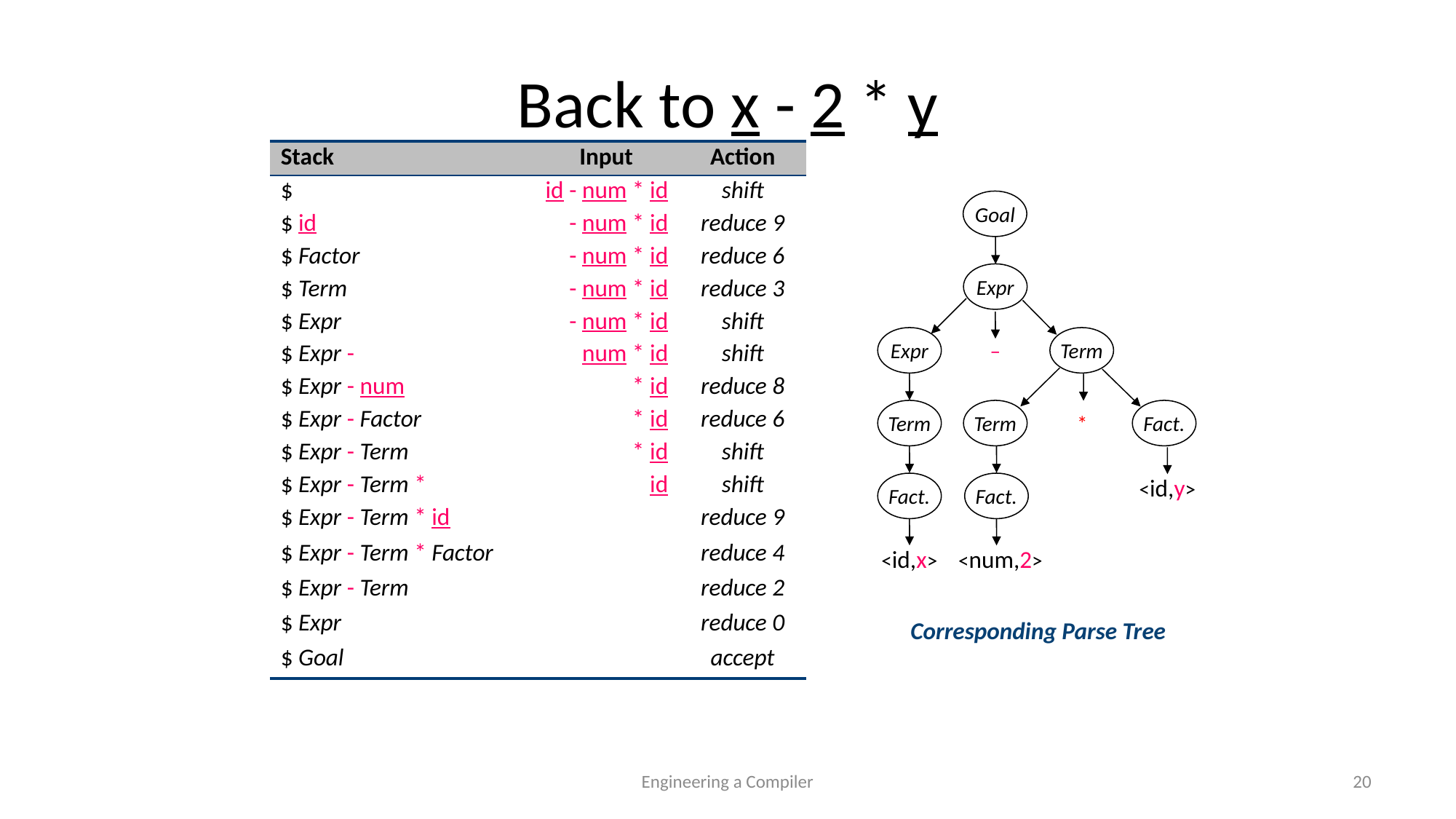

# Back to x - 2 * y
| Stack | Input | Action |
| --- | --- | --- |
| $ | id - num \* id | shift |
| $ id | - num \* id | reduce 9 |
| $ Factor | - num \* id | reduce 6 |
| $ Term | - num \* id | reduce 3 |
| $ Expr | - num \* id | shift |
| $ Expr - | num \* id | shift |
| $ Expr - num | \* id | reduce 8 |
| $ Expr - Factor | \* id | reduce 6 |
| $ Expr - Term | \* id | shift |
| $ Expr - Term \* | id | shift |
| $ Expr - Term \* id |  | reduce 9 |
| $ Expr - Term \* Factor |  | reduce 4 |
| $ Expr - Term |  | reduce 2 |
| $ Expr |  | reduce 0 |
| $ Goal |  | accept |
Goal

Expr

Expr

–
Term

Term

Term

*
Fact.

<id,y>
Fact.

Fact.

<id,x>
<num,2>
Corresponding Parse Tree
Engineering a Compiler
20